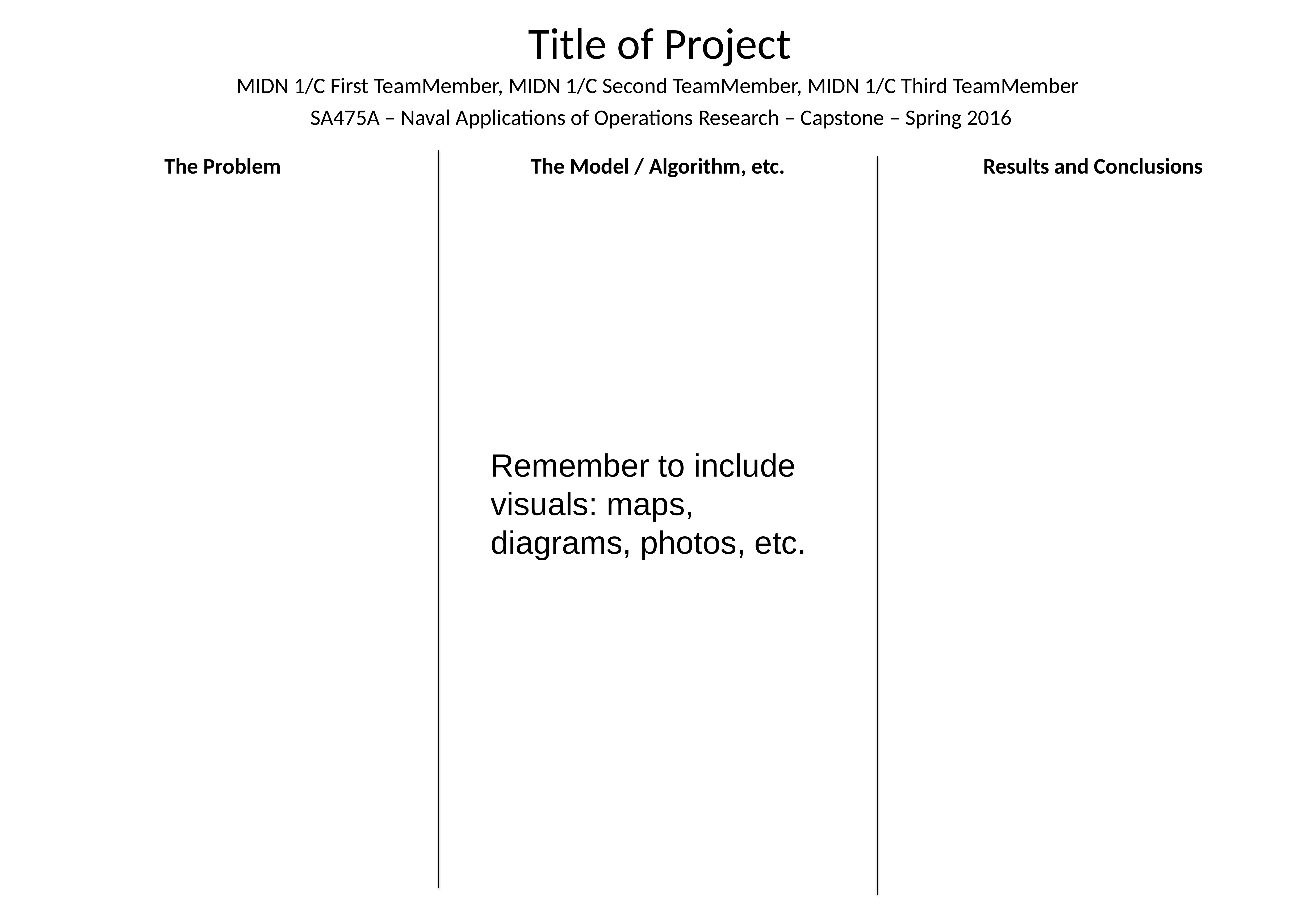

Title of Project
MIDN 1/C First TeamMember, MIDN 1/C Second TeamMember, MIDN 1/C Third TeamMember
SA475A – Naval Applications of Operations Research – Capstone – Spring 2016
Results and Conclusions

The Problem

The Model / Algorithm, etc.

Remember to include visuals: maps, diagrams, photos, etc.